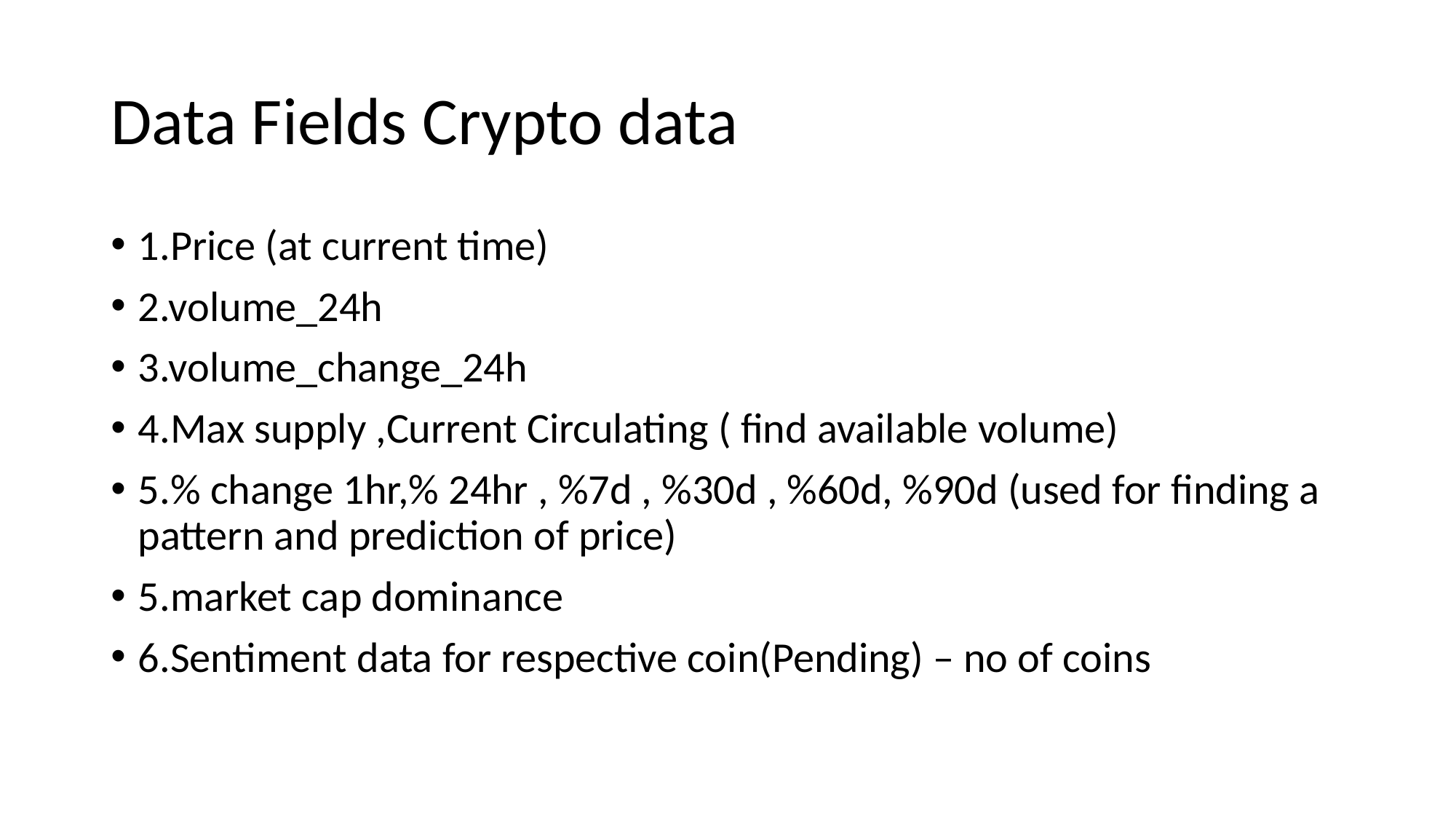

# Data Fields Crypto data
1.Price (at current time)
2.volume_24h
3.volume_change_24h
4.Max supply ,Current Circulating ( find available volume)
5.% change 1hr,% 24hr , %7d , %30d , %60d, %90d (used for finding a pattern and prediction of price)
5.market cap dominance
6.Sentiment data for respective coin(Pending) – no of coins